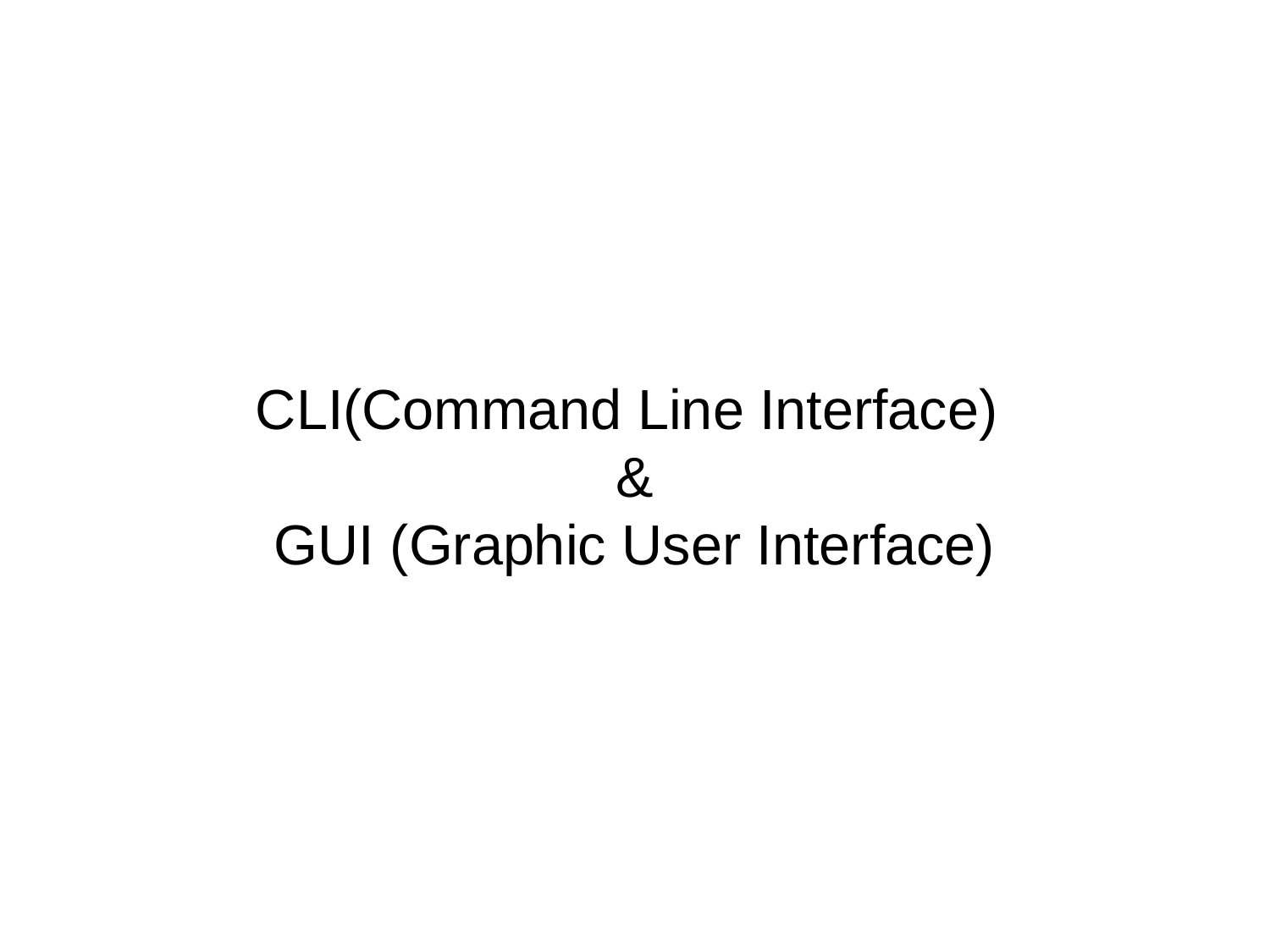

CLI(Command Line Interface)
&
GUI (Graphic User Interface)